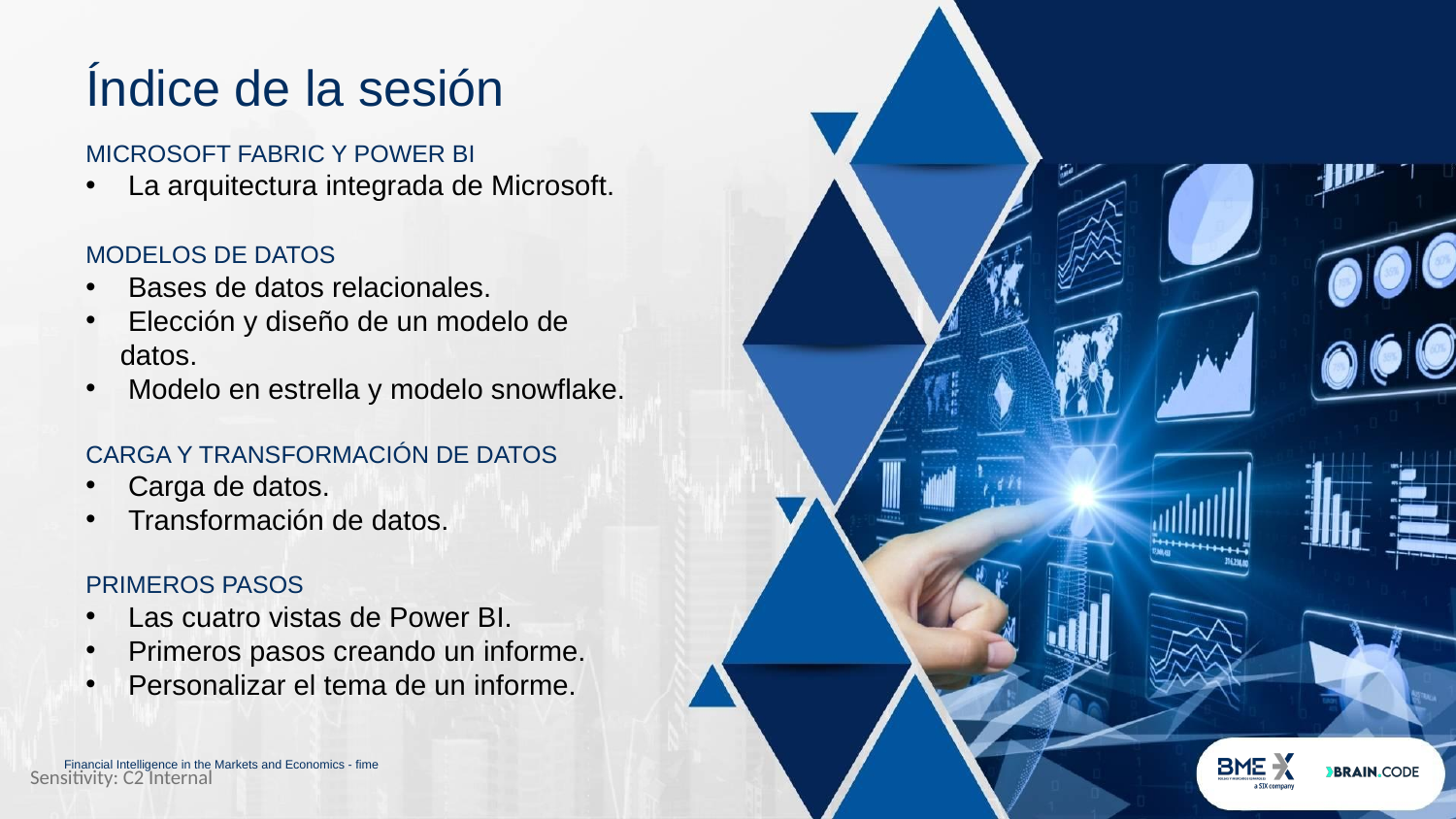

# Índice de la sesión
MICROSOFT FABRIC Y POWER BI
 La arquitectura integrada de Microsoft.

MODELOS DE DATOS
 Bases de datos relacionales.
 Elección y diseño de un modelo de datos.
 Modelo en estrella y modelo snowflake.

CARGA Y TRANSFORMACIÓN DE DATOS
 Carga de datos.
 Transformación de datos.

PRIMEROS PASOS
 Las cuatro vistas de Power BI.
 Primeros pasos creando un informe.
 Personalizar el tema de un informe.